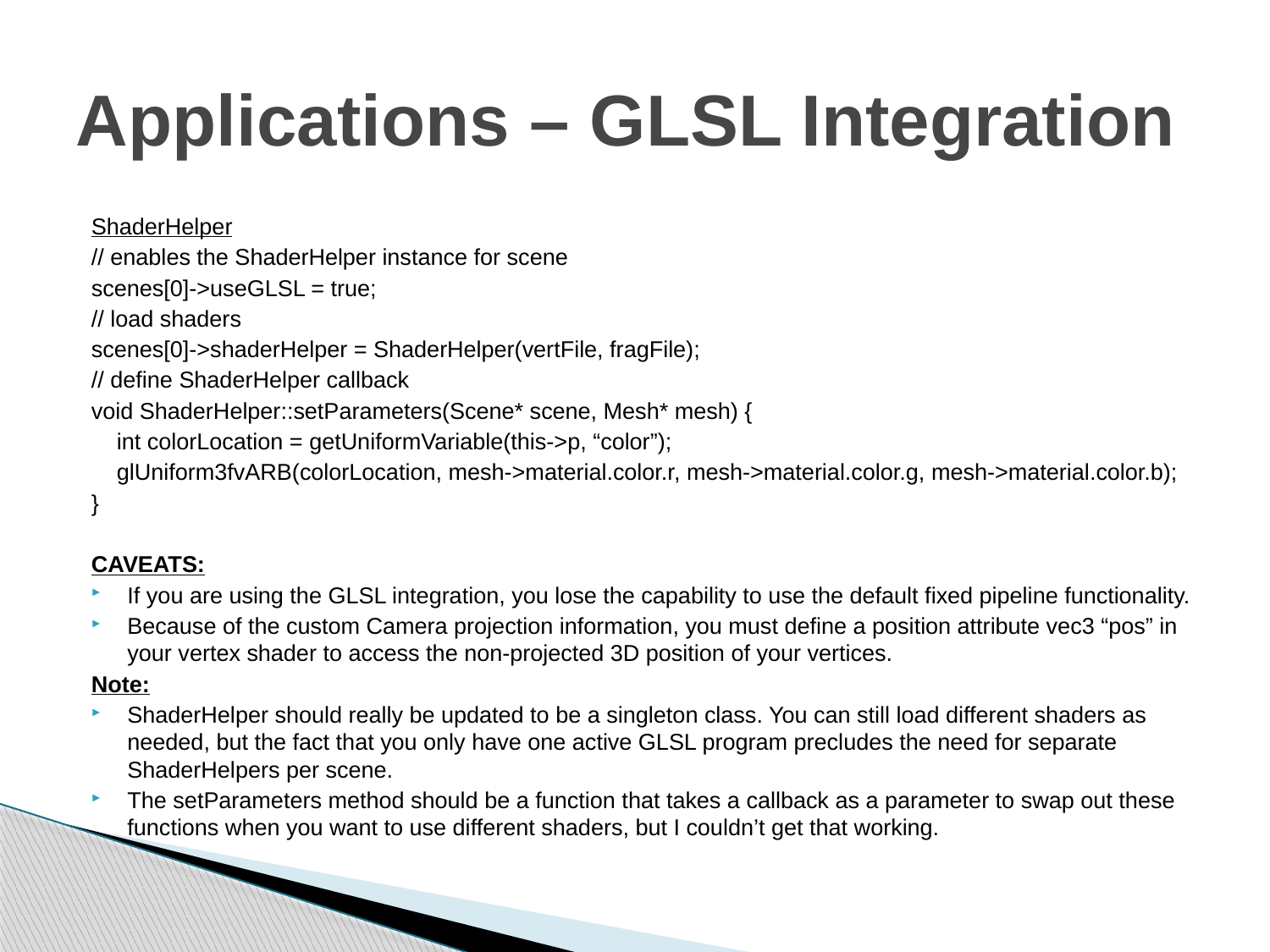

# Applications – GLSL Integration
ShaderHelper
// enables the ShaderHelper instance for scene
scenes[0]->useGLSL = true;
// load shaders
scenes[0]->shaderHelper = ShaderHelper(vertFile, fragFile);
// define ShaderHelper callback
void ShaderHelper::setParameters(Scene* scene, Mesh* mesh) {
    int colorLocation = getUniformVariable(this->p, “color”);
    glUniform3fvARB(colorLocation, mesh->material.color.r, mesh->material.color.g, mesh->material.color.b);
}

CAVEATS:
If you are using the GLSL integration, you lose the capability to use the default fixed pipeline functionality.
Because of the custom Camera projection information, you must define a position attribute vec3 “pos” in your vertex shader to access the non-projected 3D position of your vertices.
Note:
ShaderHelper should really be updated to be a singleton class. You can still load different shaders as needed, but the fact that you only have one active GLSL program precludes the need for separate ShaderHelpers per scene.
The setParameters method should be a function that takes a callback as a parameter to swap out these functions when you want to use different shaders, but I couldn’t get that working.